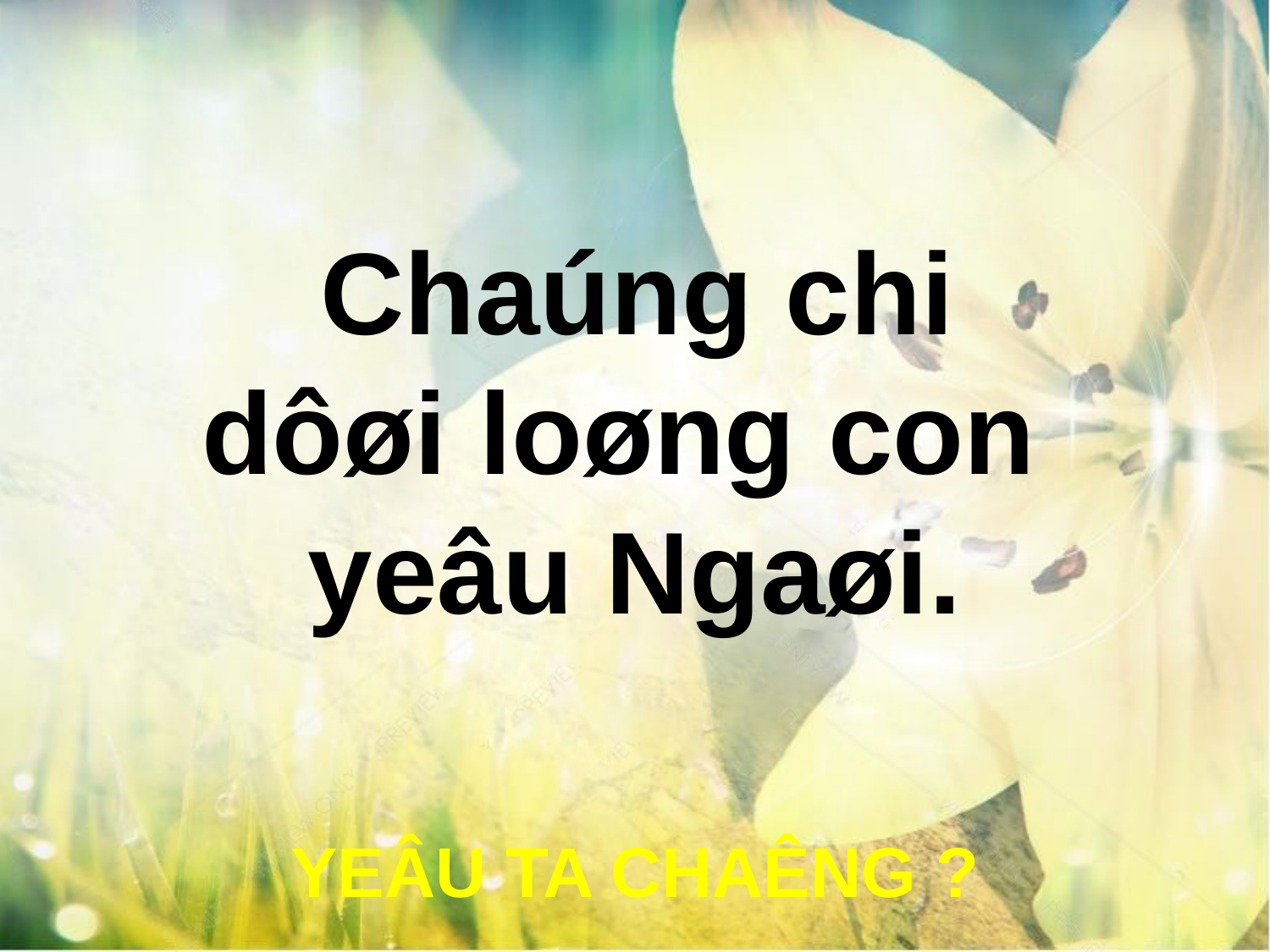

Chaúng chi
dôøi loøng con
yeâu Ngaøi.
YEÂU TA CHAÊNG ?